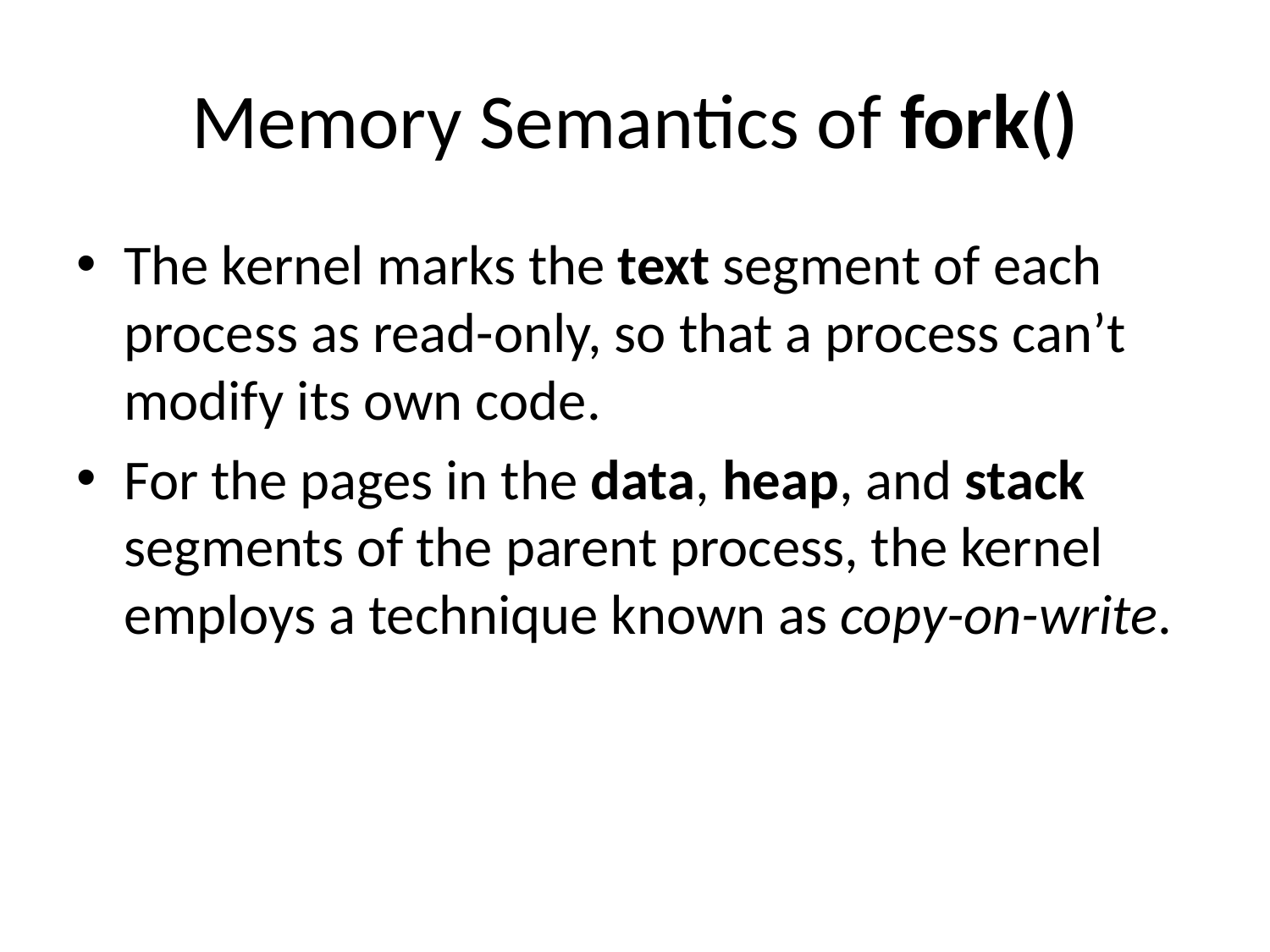

# Memory Semantics of fork()
The kernel marks the text segment of each process as read-only, so that a process can’t modify its own code.
For the pages in the data, heap, and stack segments of the parent process, the kernel employs a technique known as copy-on-write.